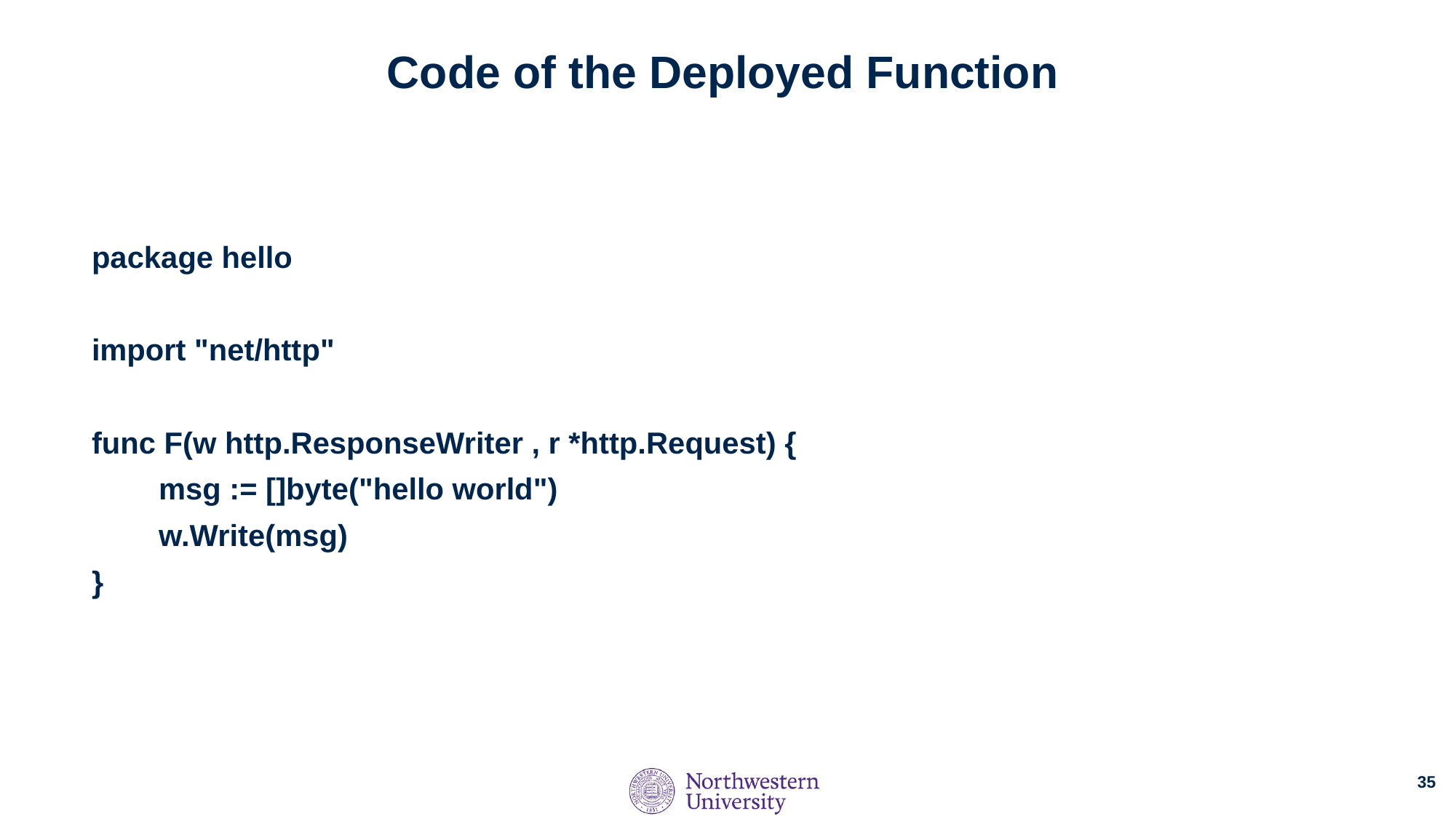

# Code of the Deployed Function
package hello

import "net/http"

func F(w http.ResponseWriter , r *http.Request) {
        msg := []byte("hello world")
        w.Write(msg)
}